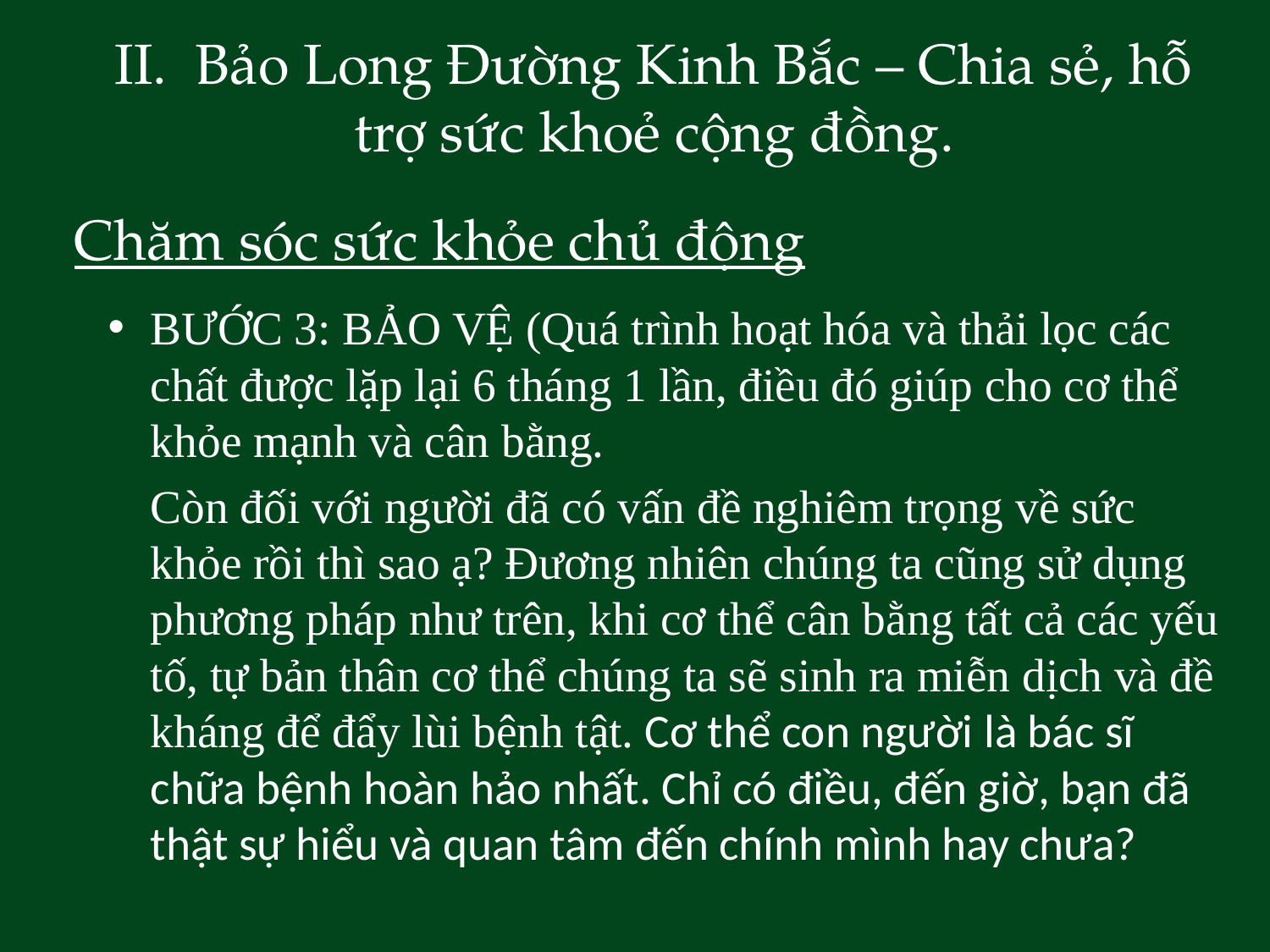

II.  Bảo Long Đường Kinh Bắc – Chia sẻ, hỗ trợ sức khoẻ cộng đồng.

# Chăm sóc sức khỏe chủ động
BƯỚC 3: BẢO VỆ (Quá trình hoạt hóa và thải lọc các chất được lặp lại 6 tháng 1 lần, điều đó giúp cho cơ thể khỏe mạnh và cân bằng.
		Còn đối với người đã có vấn đề nghiêm trọng về sức khỏe rồi thì sao ạ? Đương nhiên chúng ta cũng sử dụng phương pháp như trên, khi cơ thể cân bằng tất cả các yếu tố, tự bản thân cơ thể chúng ta sẽ sinh ra miễn dịch và đề kháng để đẩy lùi bệnh tật. Cơ thể con người là bác sĩ chữa bệnh hoàn hảo nhất. Chỉ có điều, đến giờ, bạn đã thật sự hiểu và quan tâm đến chính mình hay chưa?